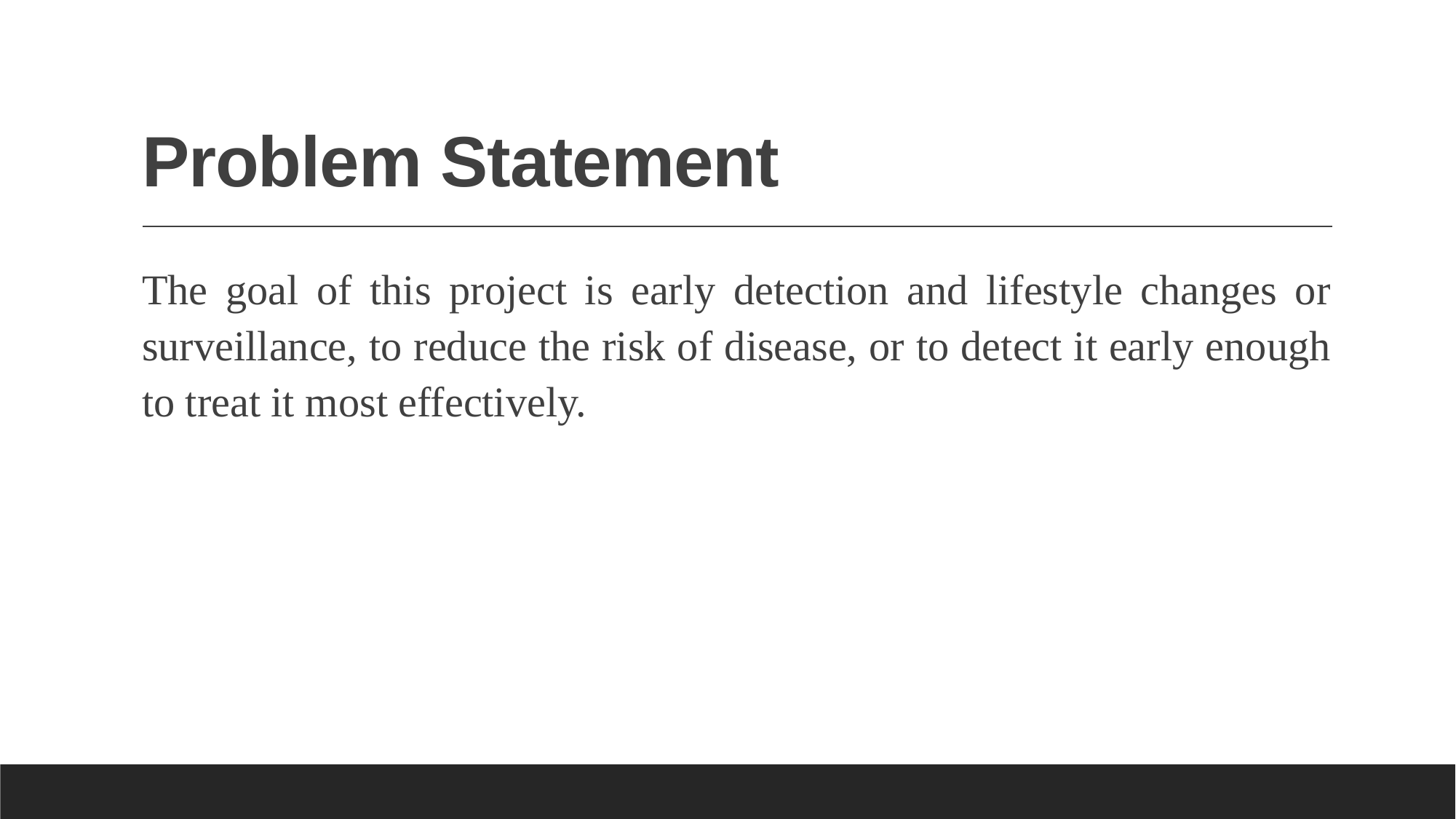

# Problem Statement
The goal of this project is early detection and lifestyle changes or surveillance, to reduce the risk of disease, or to detect it early enough to treat it most effectively.